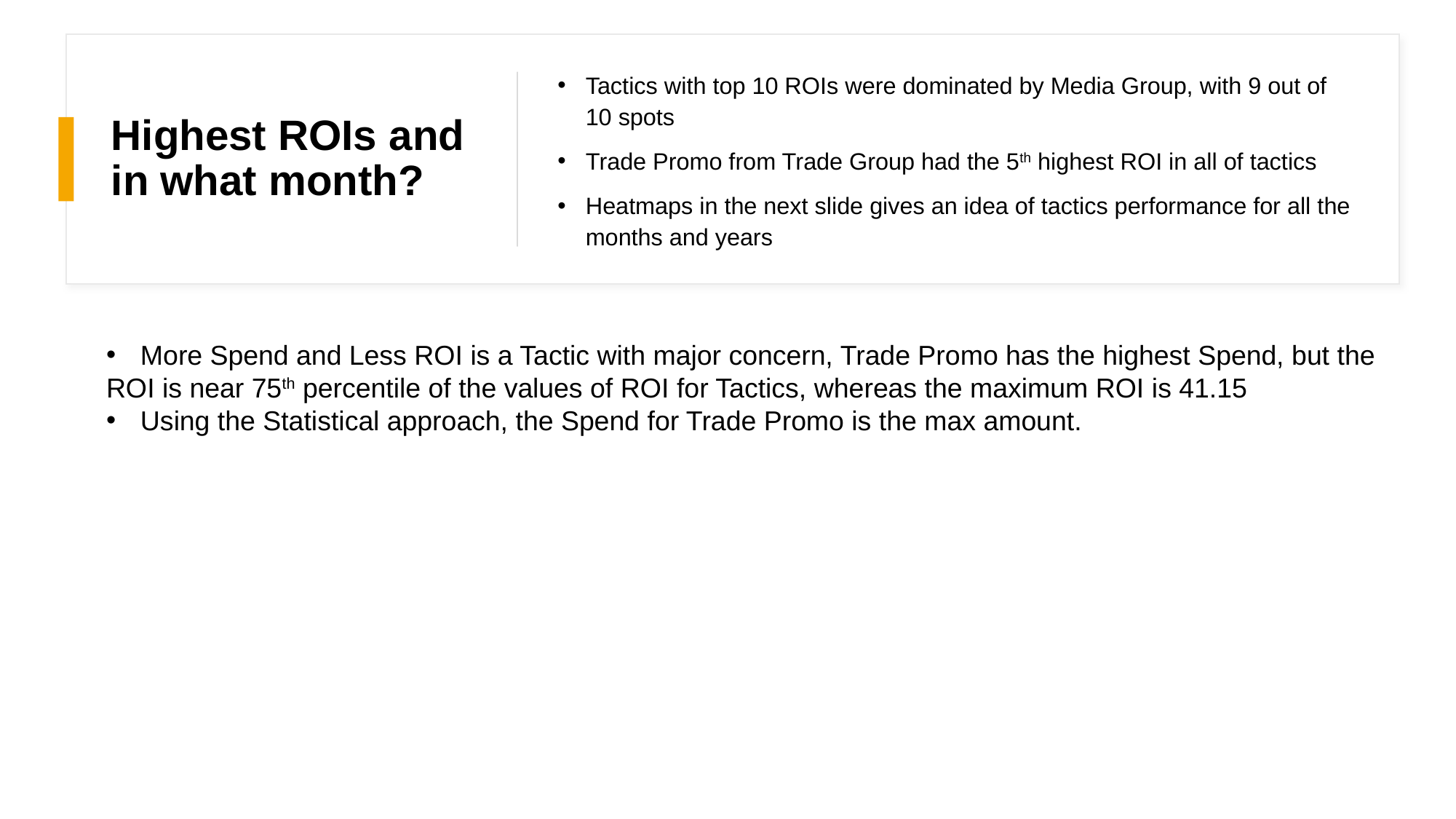

# Highest ROIs and in what month?
Tactics with top 10 ROIs were dominated by Media Group, with 9 out of 10 spots
Trade Promo from Trade Group had the 5th highest ROI in all of tactics
Heatmaps in the next slide gives an idea of tactics performance for all the months and years

More Spend and Less ROI is a Tactic with major concern, Trade Promo has the highest Spend, but the
ROI is near 75th percentile of the values of ROI for Tactics, whereas the maximum ROI is 41.15
Using the Statistical approach, the Spend for Trade Promo is the max amount.